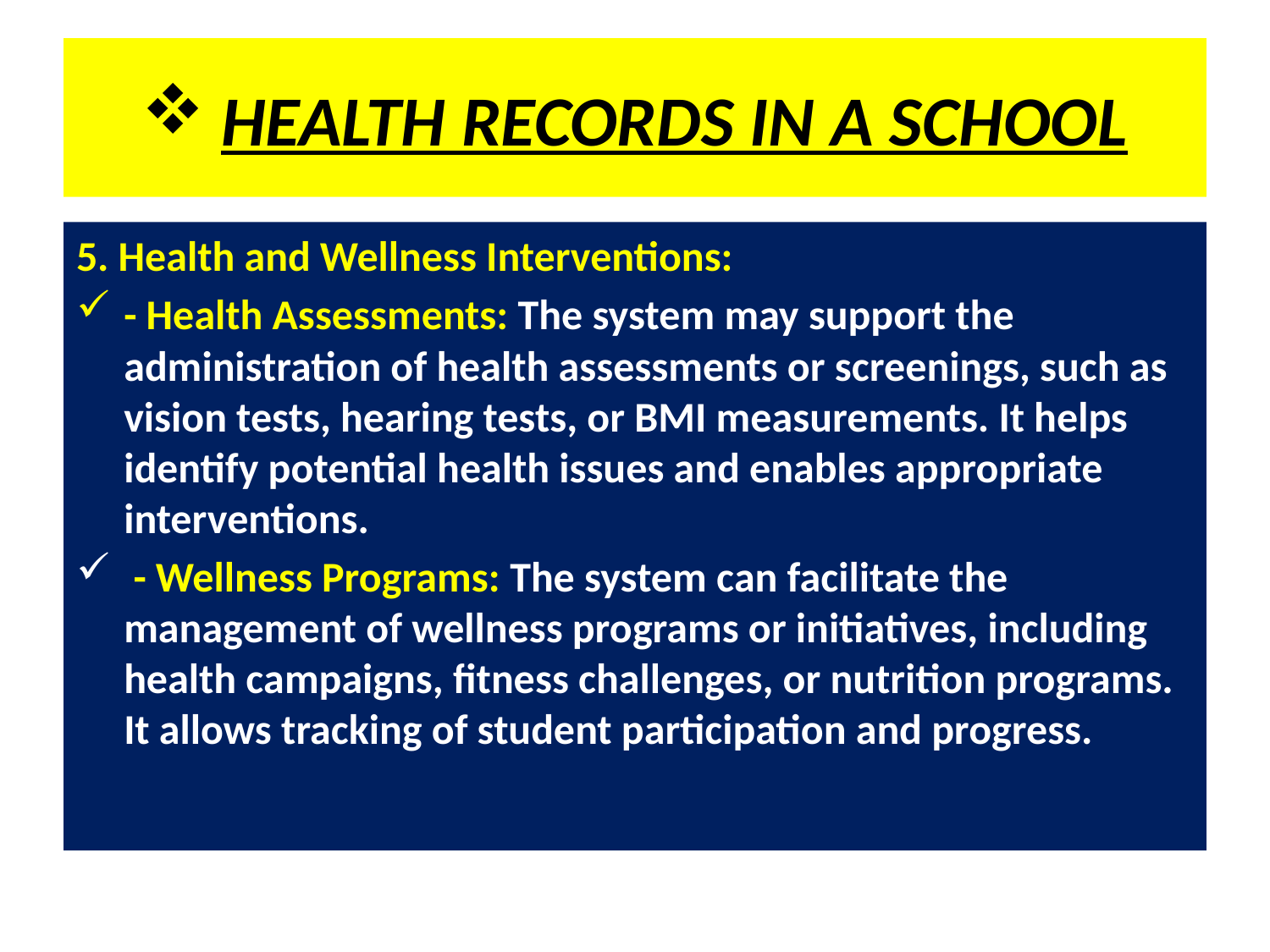

# HEALTH RECORDS IN A SCHOOL
5. Health and Wellness Interventions:
- Health Assessments: The system may support the administration of health assessments or screenings, such as vision tests, hearing tests, or BMI measurements. It helps identify potential health issues and enables appropriate interventions.
 - Wellness Programs: The system can facilitate the management of wellness programs or initiatives, including health campaigns, fitness challenges, or nutrition programs. It allows tracking of student participation and progress.